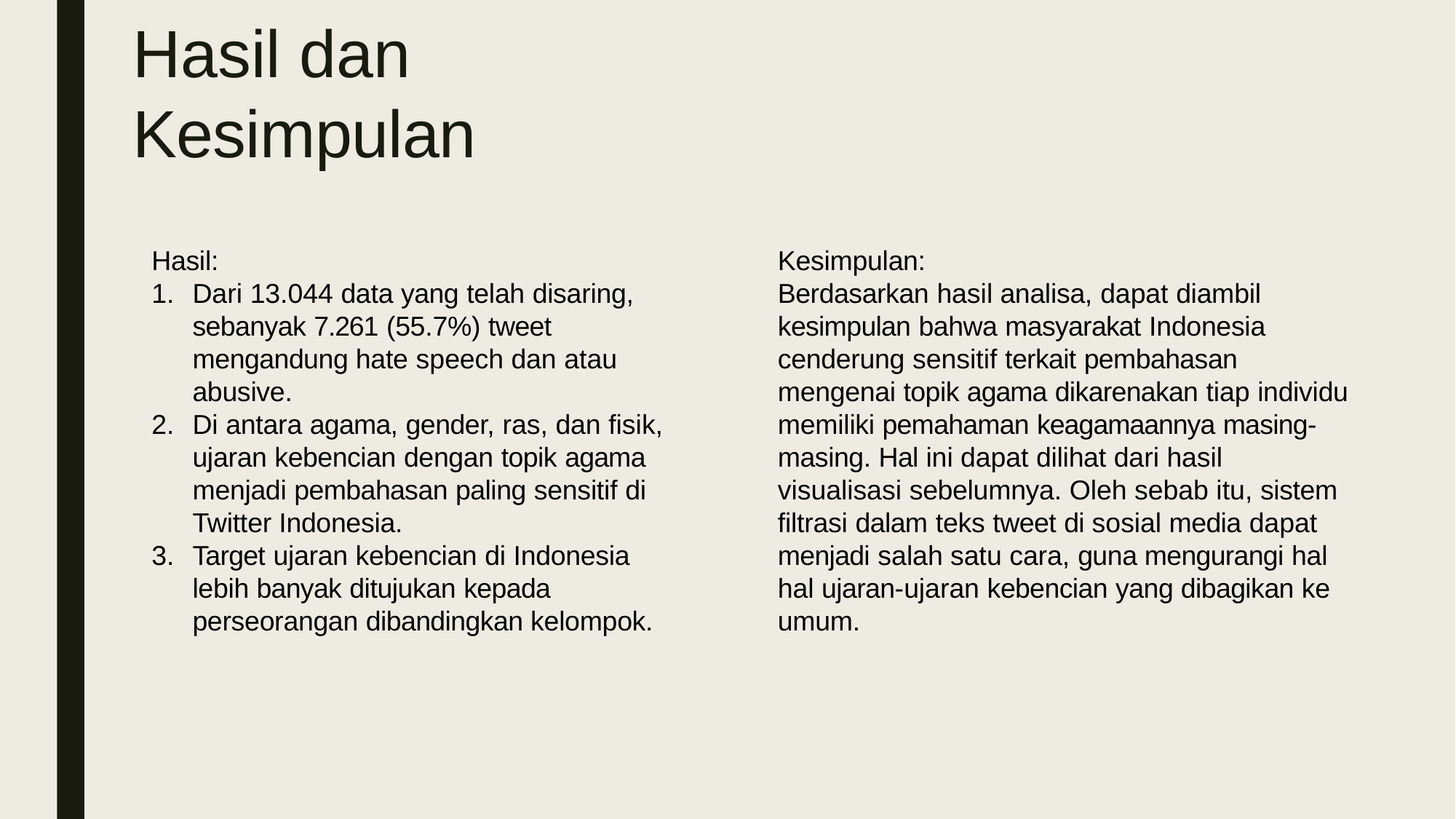

# Hasil dan Kesimpulan
Hasil:
Dari 13.044 data yang telah disaring, sebanyak 7.261 (55.7%) tweet mengandung hate speech dan atau abusive.
Di antara agama, gender, ras, dan fisik, ujaran kebencian dengan topik agama menjadi pembahasan paling sensitif di Twitter Indonesia.
Target ujaran kebencian di Indonesia lebih banyak ditujukan kepada perseorangan dibandingkan kelompok.
Kesimpulan:
Berdasarkan hasil analisa, dapat diambil kesimpulan bahwa masyarakat Indonesia cenderung sensitif terkait pembahasan mengenai topik agama dikarenakan tiap individu memiliki pemahaman keagamaannya masing-masing. Hal ini dapat dilihat dari hasil visualisasi sebelumnya. Oleh sebab itu, sistem filtrasi dalam teks tweet di sosial media dapat menjadi salah satu cara, guna mengurangi hal hal ujaran-ujaran kebencian yang dibagikan ke umum.